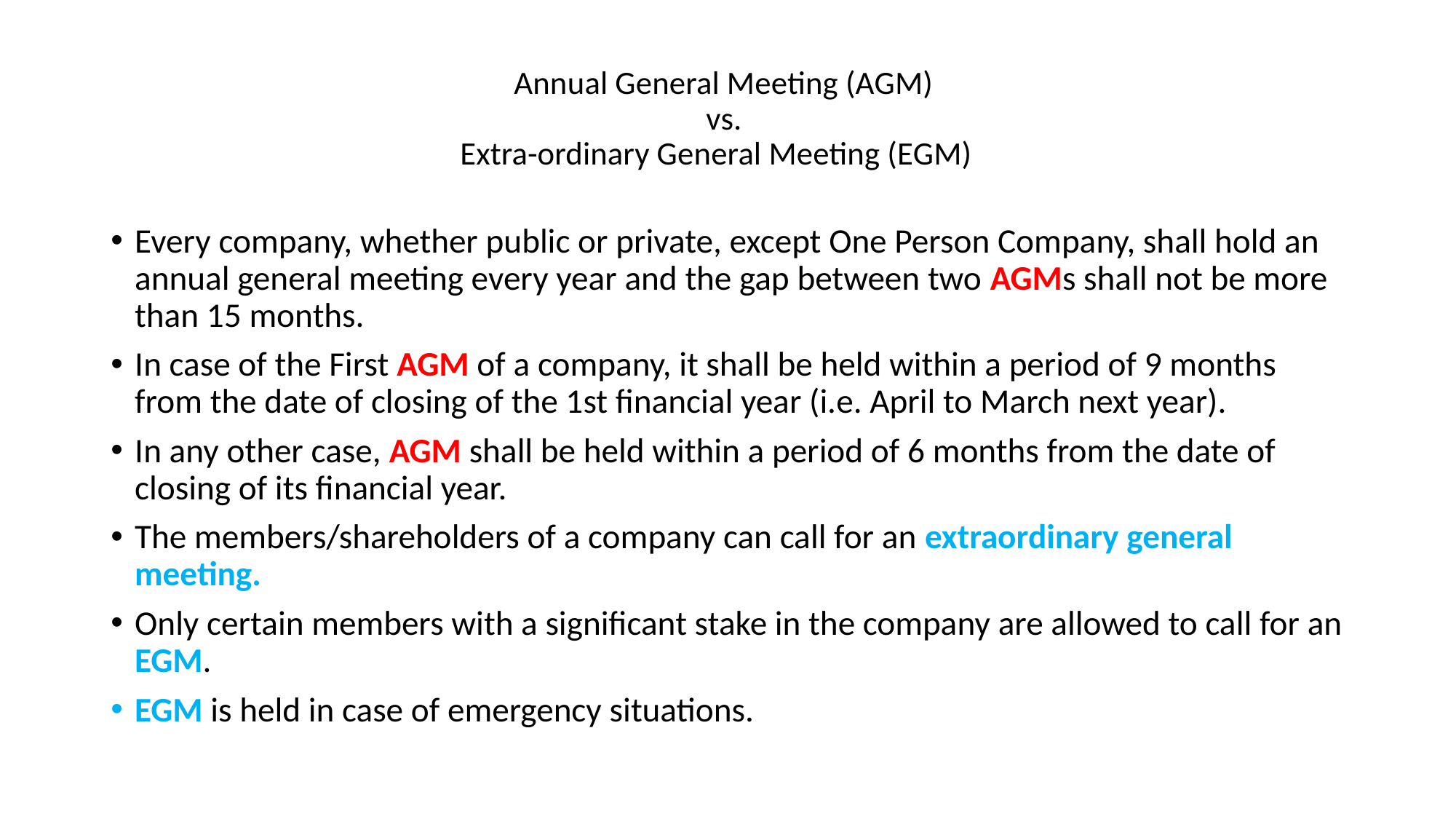

# Annual General Meeting (AGM) vs. Extra-ordinary General Meeting (EGM)
Every company, whether public or private, except One Person Company, shall hold an annual general meeting every year and the gap between two AGMs shall not be more than 15 months.
In case of the First AGM of a company, it shall be held within a period of 9 months from the date of closing of the 1st financial year (i.e. April to March next year).
In any other case, AGM shall be held within a period of 6 months from the date of closing of its financial year.
The members/shareholders of a company can call for an extraordinary general meeting.
Only certain members with a significant stake in the company are allowed to call for an EGM.
EGM is held in case of emergency situations.